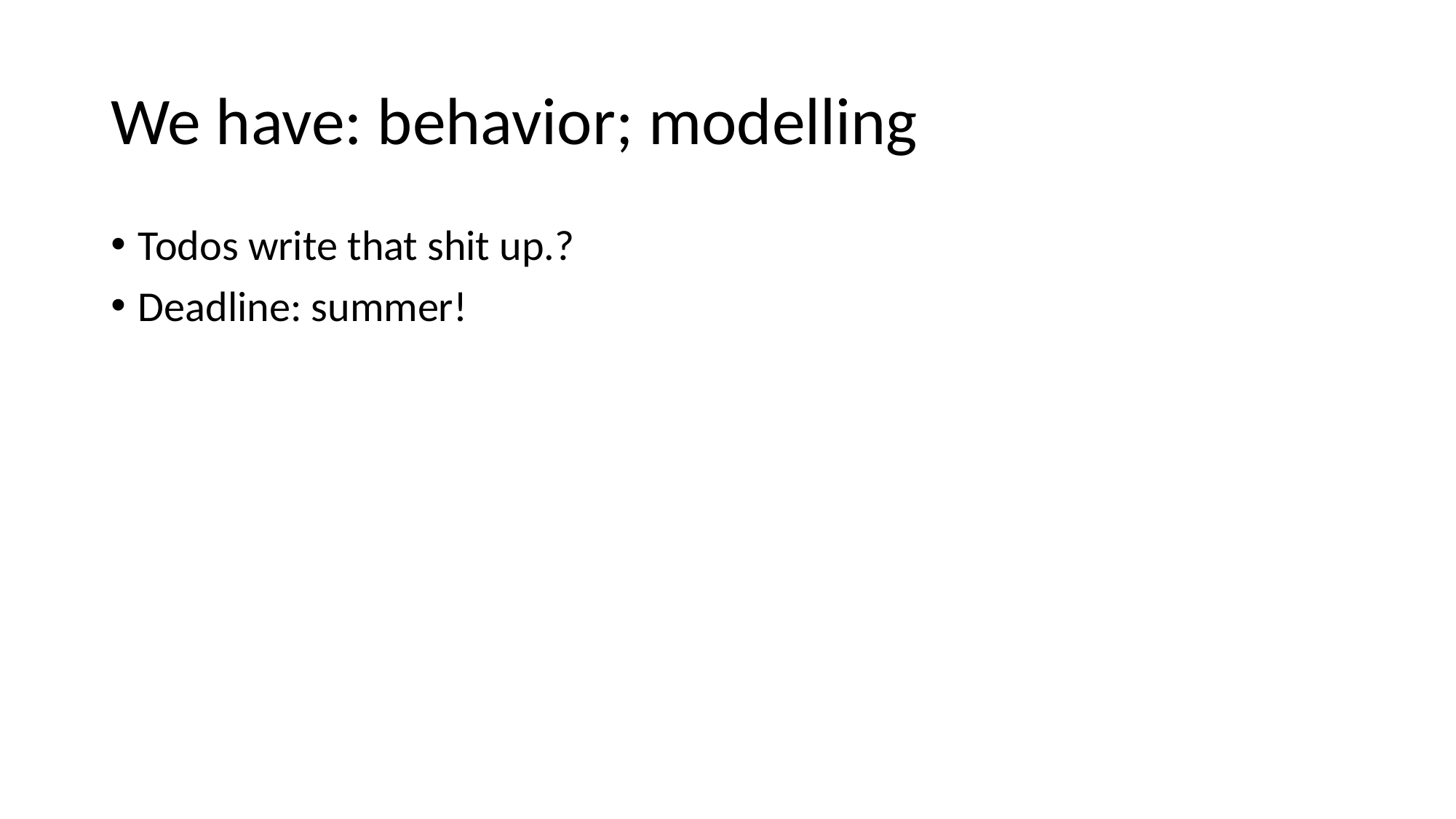

# We have: behavior; modelling
Todos write that shit up.?
Deadline: summer!